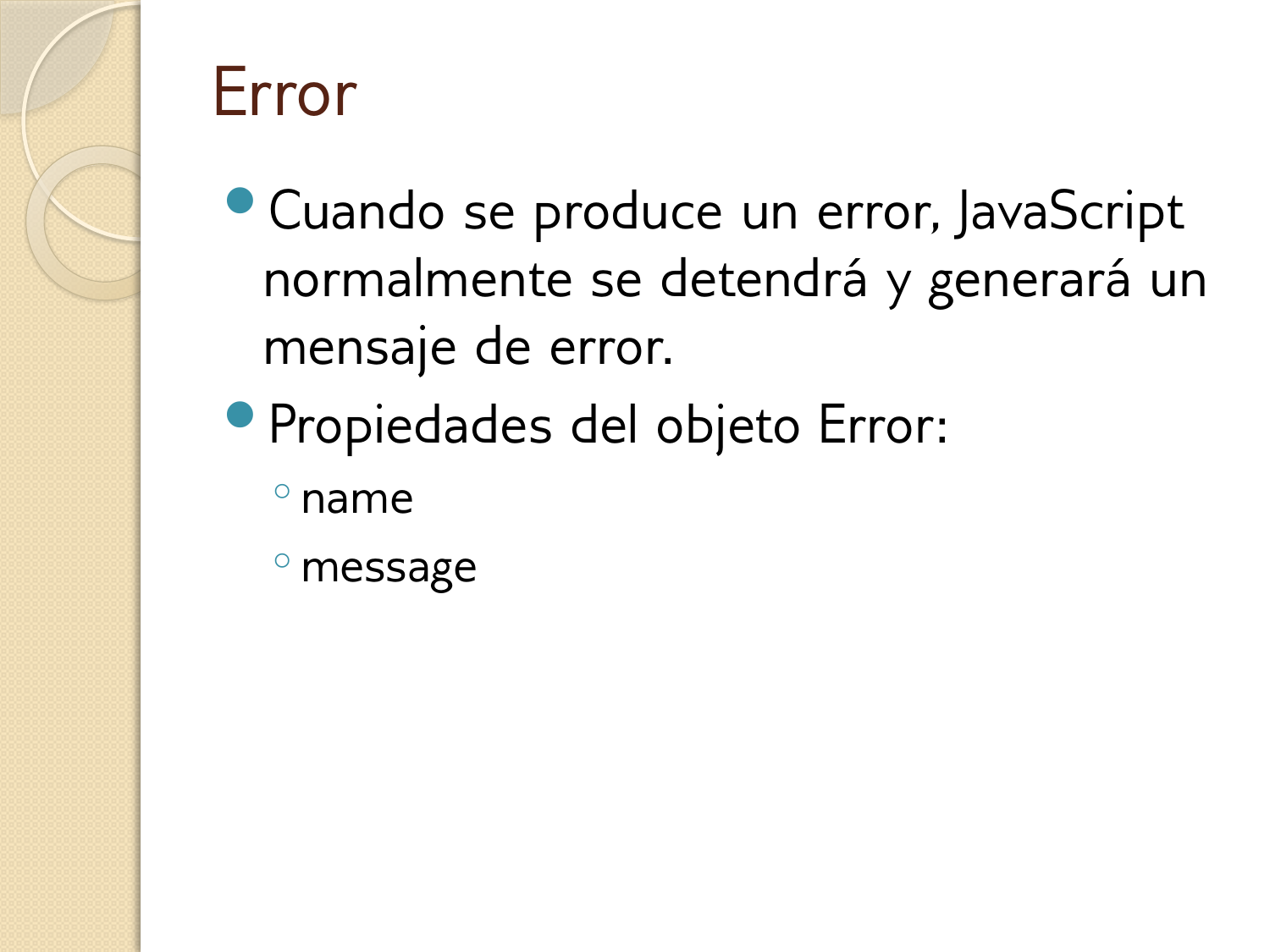

# Error
Cuando se produce un error, JavaScript normalmente se detendrá y generará un mensaje de error.
Propiedades del objeto Error:
name
message